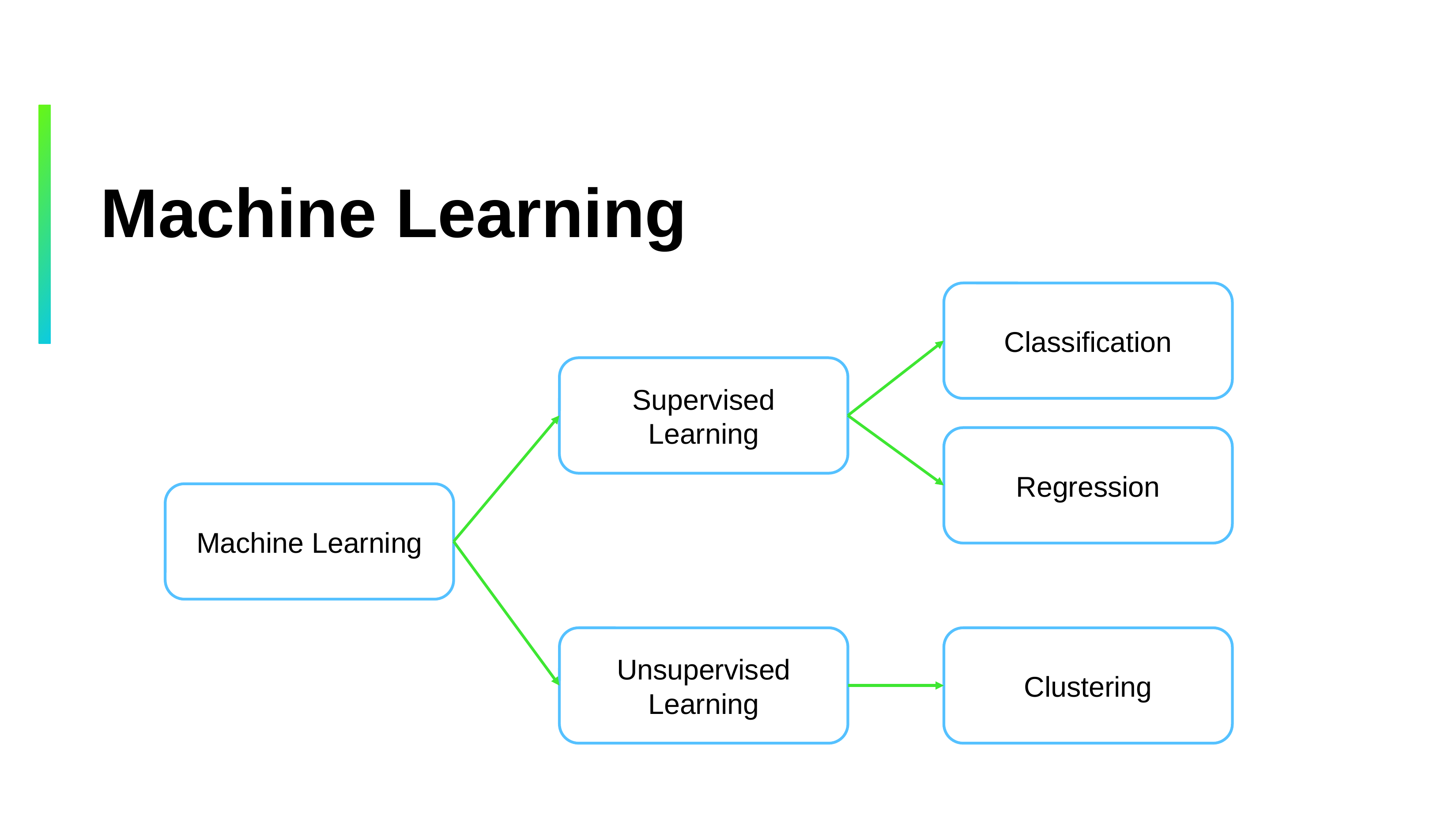

# Machine Learning
Classification
Supervised Learning
Regression
Machine Learning
Unsupervised Learning
Clustering